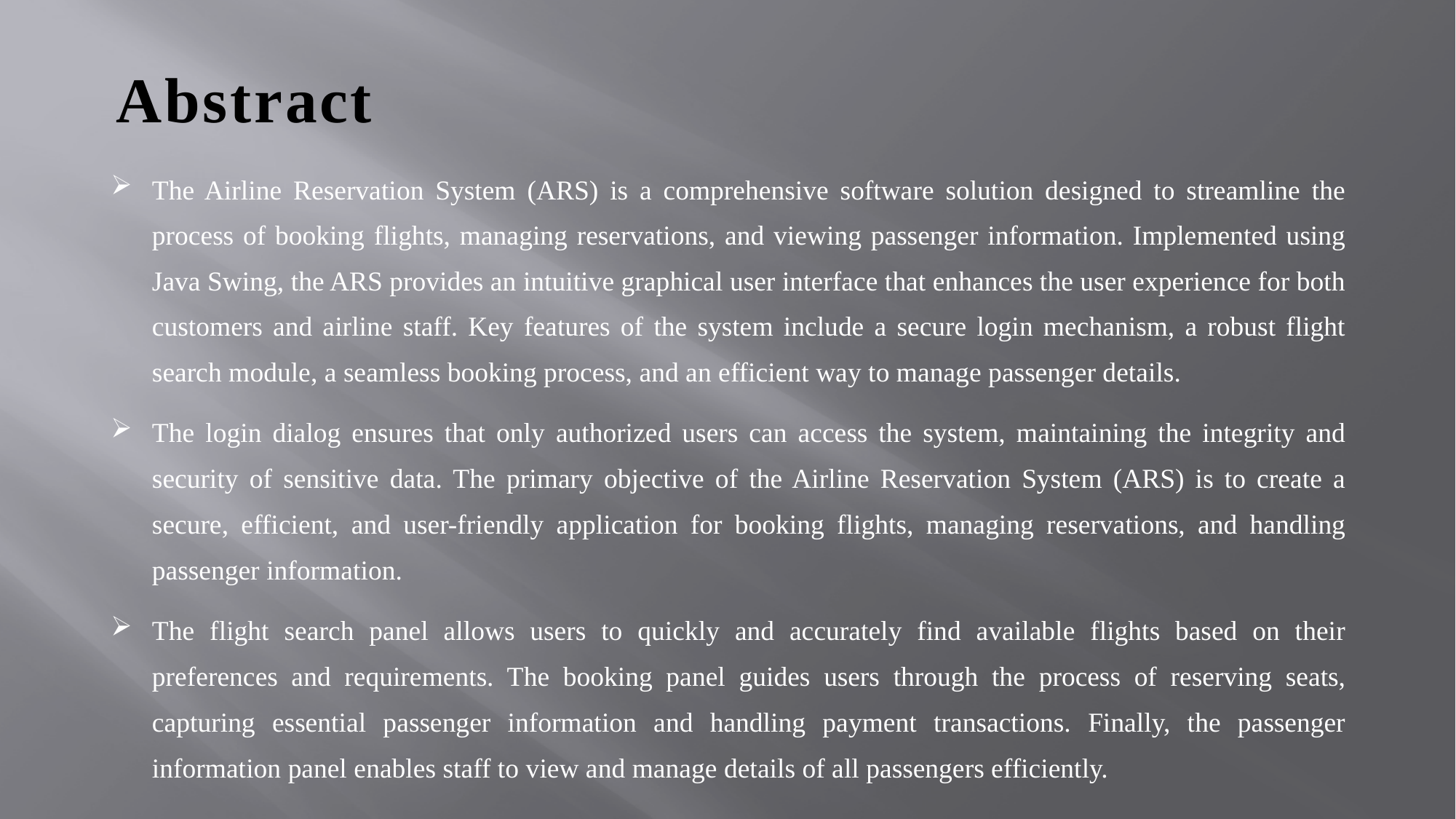

# Abstract
The Airline Reservation System (ARS) is a comprehensive software solution designed to streamline the process of booking flights, managing reservations, and viewing passenger information. Implemented using Java Swing, the ARS provides an intuitive graphical user interface that enhances the user experience for both customers and airline staff. Key features of the system include a secure login mechanism, a robust flight search module, a seamless booking process, and an efficient way to manage passenger details.
The login dialog ensures that only authorized users can access the system, maintaining the integrity and security of sensitive data. The primary objective of the Airline Reservation System (ARS) is to create a secure, efficient, and user-friendly application for booking flights, managing reservations, and handling passenger information.
The flight search panel allows users to quickly and accurately find available flights based on their preferences and requirements. The booking panel guides users through the process of reserving seats, capturing essential passenger information and handling payment transactions. Finally, the passenger information panel enables staff to view and manage details of all passengers efficiently.